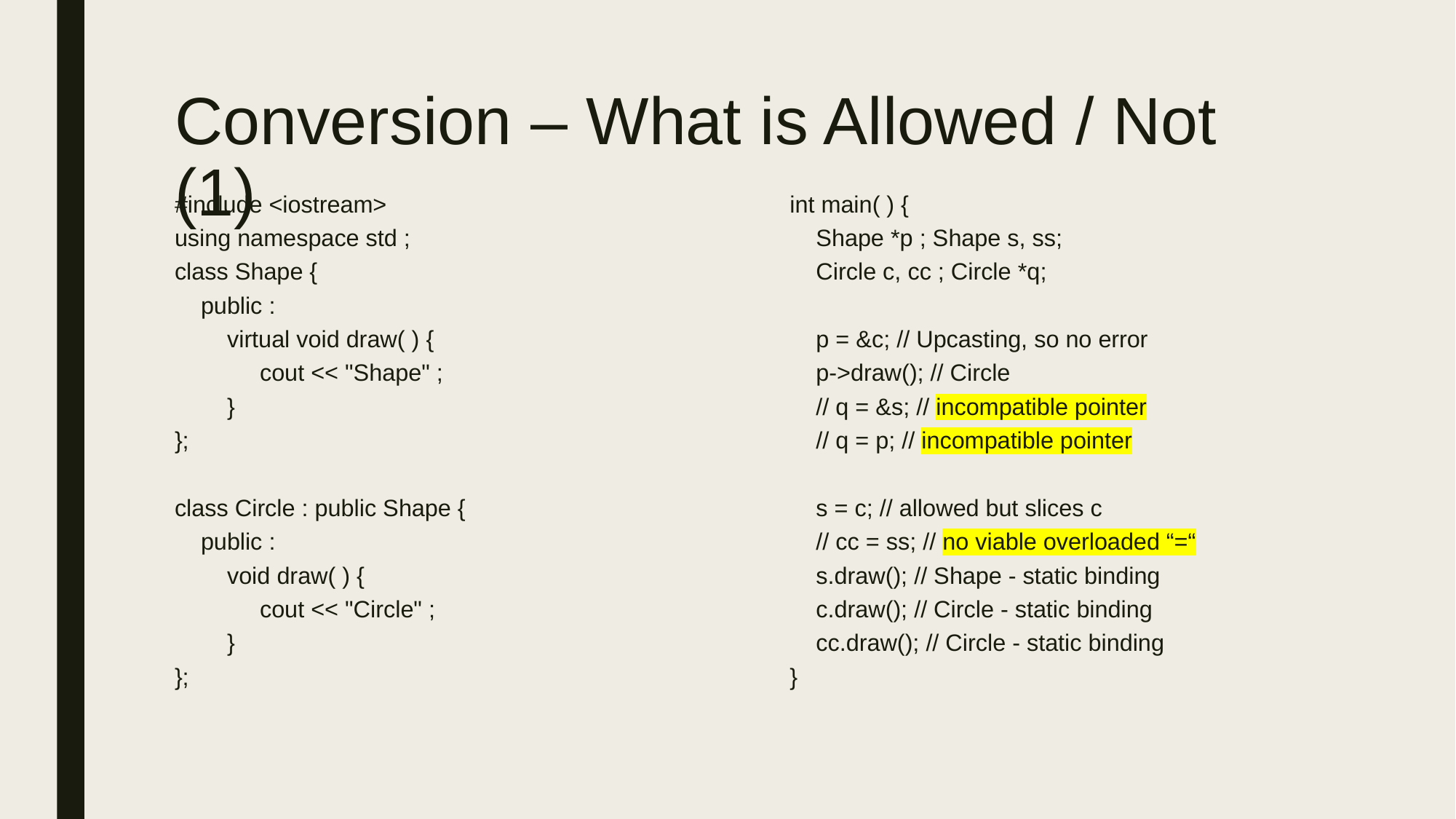

# Conversion – What is Allowed / Not (1)
#include <iostream>
using namespace std ;
class Shape {
    public :
        virtual void draw( ) {
             cout << "Shape" ;
        }
};

class Circle : public Shape {
    public :
        void draw( ) {
             cout << "Circle" ;
        }
};
int main( ) {
    Shape *p ; Shape s, ss;
    Circle c, cc ; Circle *q;

    p = &c; // Upcasting, so no error
    p->draw(); // Circle
    // q = &s; // incompatible pointer
    // q = p; // incompatible pointer

    s = c; // allowed but slices c
    // cc = ss; // no viable overloaded “=“
    s.draw(); // Shape - static binding
    c.draw(); // Circle - static binding
    cc.draw(); // Circle - static binding
}